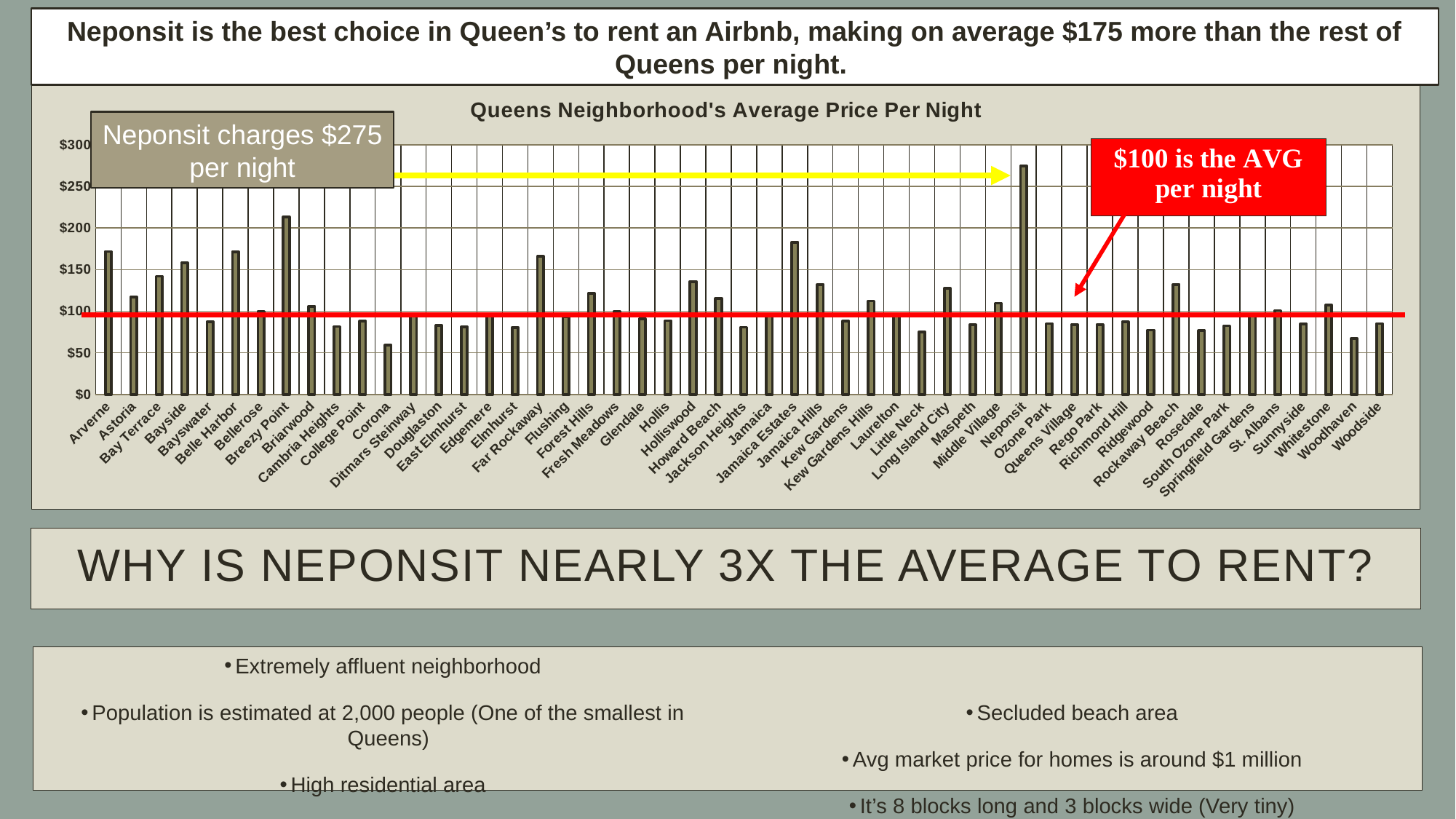

Neponsit is the best choice in Queen’s to rent an Airbnb, making on average $175 more than the rest of Queens per night.

### Chart: Queens Neighborhood's Average Price Per Night

| Category | Total |
|---|---|
| Arverne | 171.7792207792208 |
| Astoria | 117.18777777777778 |
| Bay Terrace | 142.0 |
| Bayside | 157.94871794871796 |
| Bayswater | 87.47058823529412 |
| Belle Harbor | 171.5 |
| Bellerose | 99.35714285714286 |
| Breezy Point | 213.33333333333334 |
| Briarwood | 105.875 |
| Cambria Heights | 81.73076923076923 |
| College Point | 88.0 |
| Corona | 59.171875 |
| Ditmars Steinway | 95.02912621359224 |
| Douglaston | 82.75 |
| East Elmhurst | 81.18378378378378 |
| Edgemere | 94.72727272727273 |
| Elmhurst | 80.45991561181435 |
| Far Rockaway | 165.86206896551724 |
| Flushing | 93.51408450704226 |
| Forest Hills | 121.625 |
| Fresh Meadows | 99.5 |
| Glendale | 90.79629629629629 |
| Hollis | 88.64285714285714 |
| Holliswood | 135.75 |
| Howard Beach | 115.4 |
| Jackson Heights | 80.89784946236558 |
| Jamaica | 95.77056277056278 |
| Jamaica Estates | 182.94736842105263 |
| Jamaica Hills | 132.125 |
| Kew Gardens | 88.375 |
| Kew Gardens Hills | 112.3076923076923 |
| Laurelton | 95.33333333333333 |
| Little Neck | 75.2 |
| Long Island City | 127.46554934823091 |
| Maspeth | 83.64545454545454 |
| Middle Village | 109.58064516129032 |
| Neponsit | 274.6666666666667 |
| Ozone Park | 85.2741935483871 |
| Queens Village | 83.93333333333334 |
| Rego Park | 83.87735849056604 |
| Richmond Hill | 87.11702127659575 |
| Ridgewood | 77.18439716312056 |
| Rockaway Beach | 132.17857142857142 |
| Rosedale | 76.69491525423729 |
| South Ozone Park | 82.4 |
| Springfield Gardens | 94.23529411764706 |
| St. Albans | 100.82894736842105 |
| Sunnyside | 84.86501377410468 |
| Whitestone | 107.54545454545455 |
| Woodhaven | 67.17045454545455 |
| Woodside | 85.09787234042552 |
Neponsit charges $275 per night
# WHY is NeponsIt NEARLY 3x the average to rent?
Extremely affluent neighborhood
Population is estimated at 2,000 people (One of the smallest in Queens)
High residential area

Secluded beach area
Avg market price for homes is around $1 million
It’s 8 blocks long and 3 blocks wide (Very tiny)